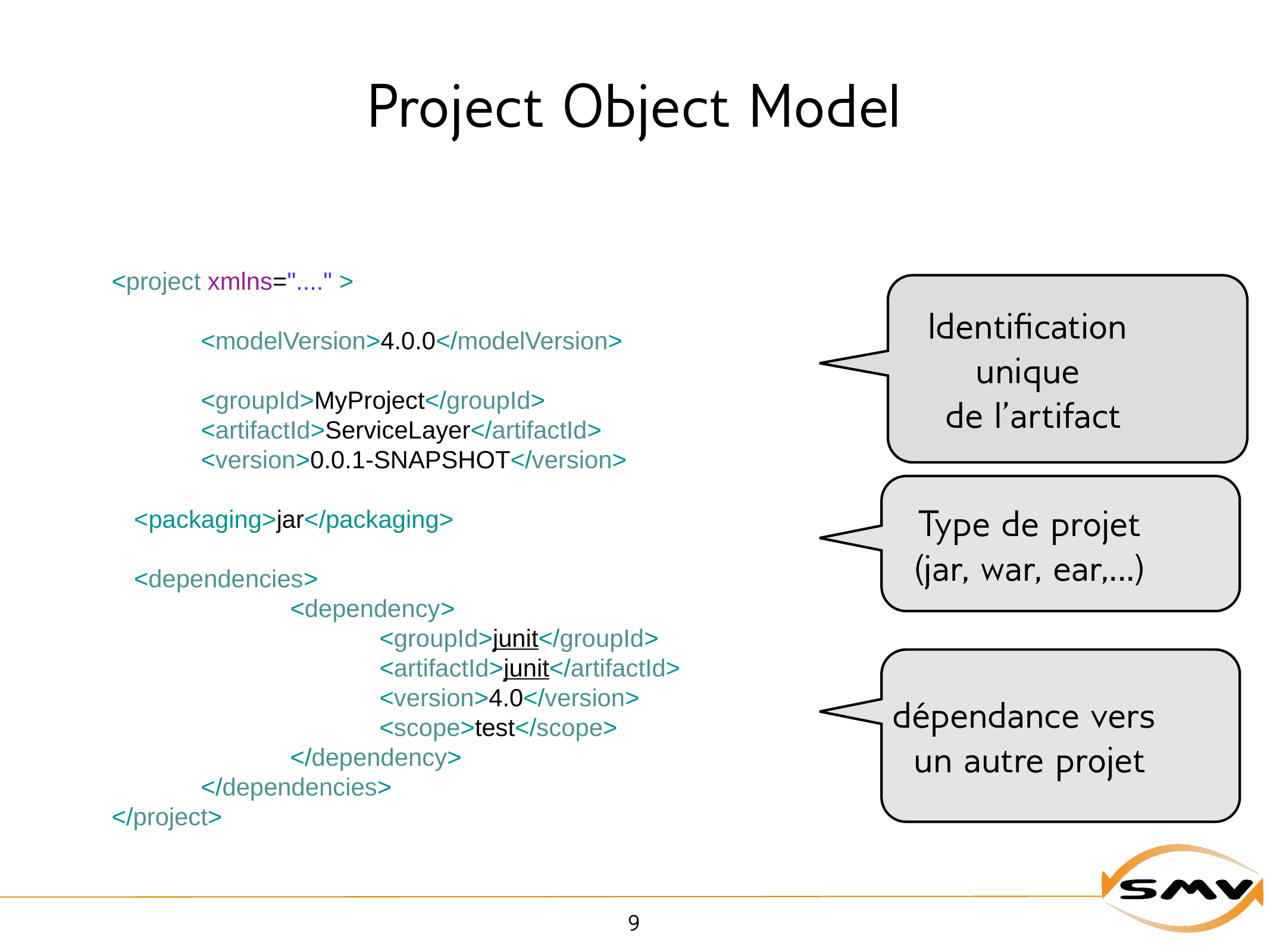

# Project Object Model
<project xmlns="...." >

	<modelVersion>4.0.0</modelVersion>

	<groupId>MyProject</groupId>
	<artifactId>ServiceLayer</artifactId>
	<version>0.0.1-SNAPSHOT</version>

<packaging>jar</packaging>

<dependencies>
		<dependency>
			<groupId>junit</groupId>
			<artifactId>junit</artifactId>
			<version>4.0</version>
			<scope>test</scope>
		</dependency>
	</dependencies>
</project>
Identification
unique
de l’artifact
Type de projet
(jar, war, ear,...)
dépendance vers
un autre projet
9